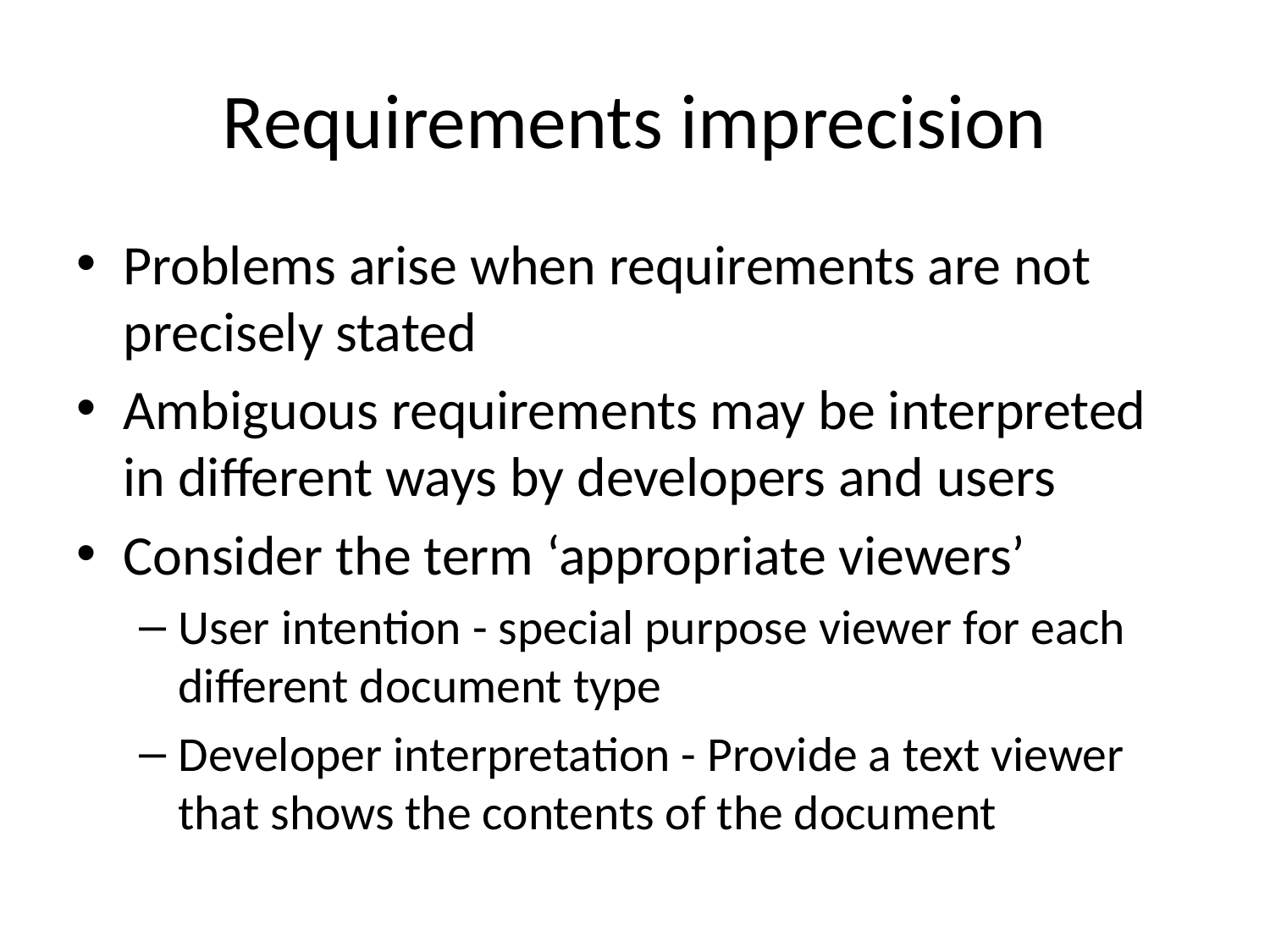

# Requirements imprecision
Problems arise when requirements are not precisely stated
Ambiguous requirements may be interpreted in different ways by developers and users
Consider the term ‘appropriate viewers’
User intention - special purpose viewer for each different document type
Developer interpretation - Provide a text viewer that shows the contents of the document